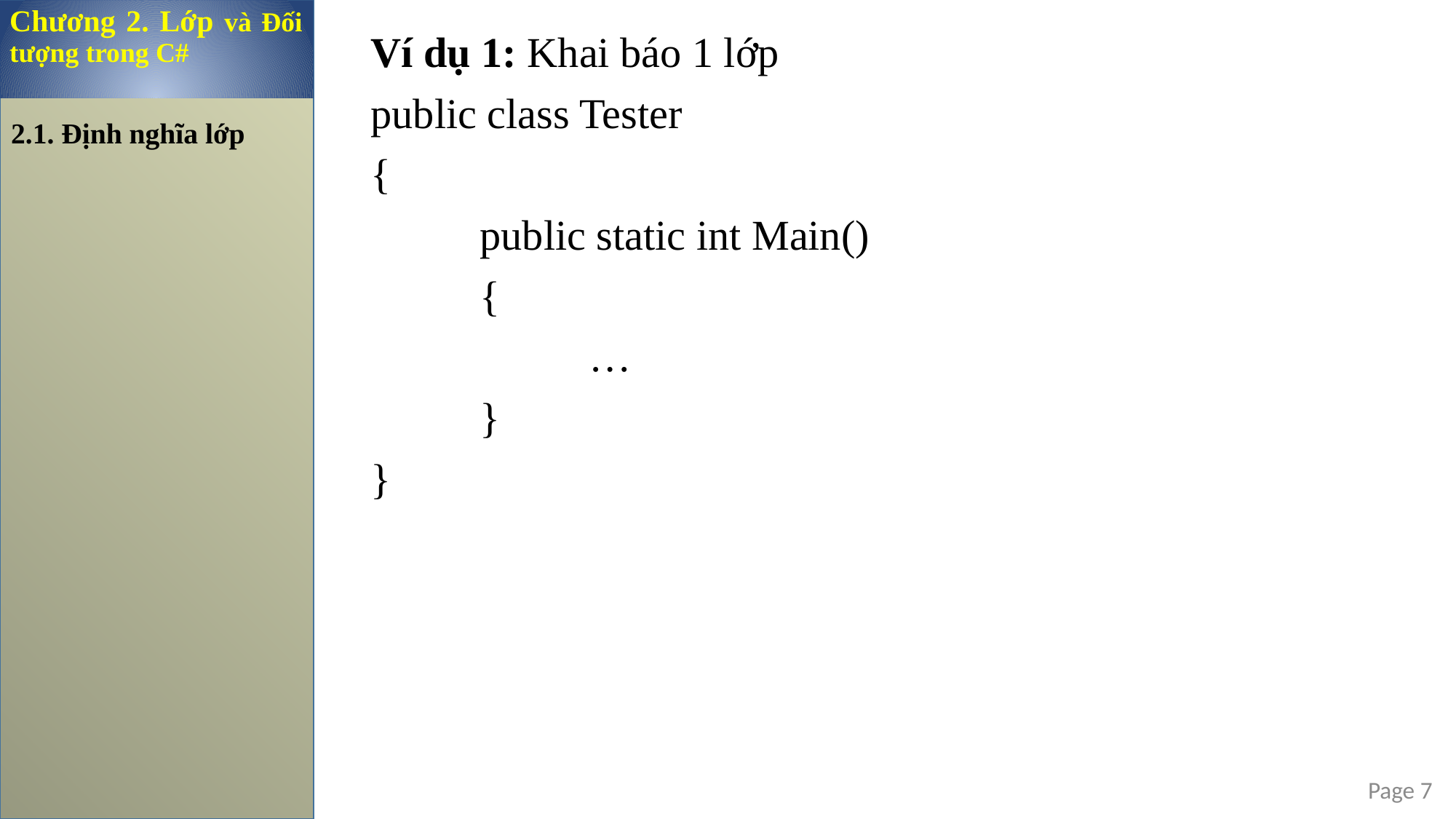

Chương 2. Lớp và Đối tượng trong C#
Ví dụ 1: Khai báo 1 lớp
public class Tester
{
	public static int Main()
	{
		…
	}
}
2.1. Định nghĩa lớp
Page 7